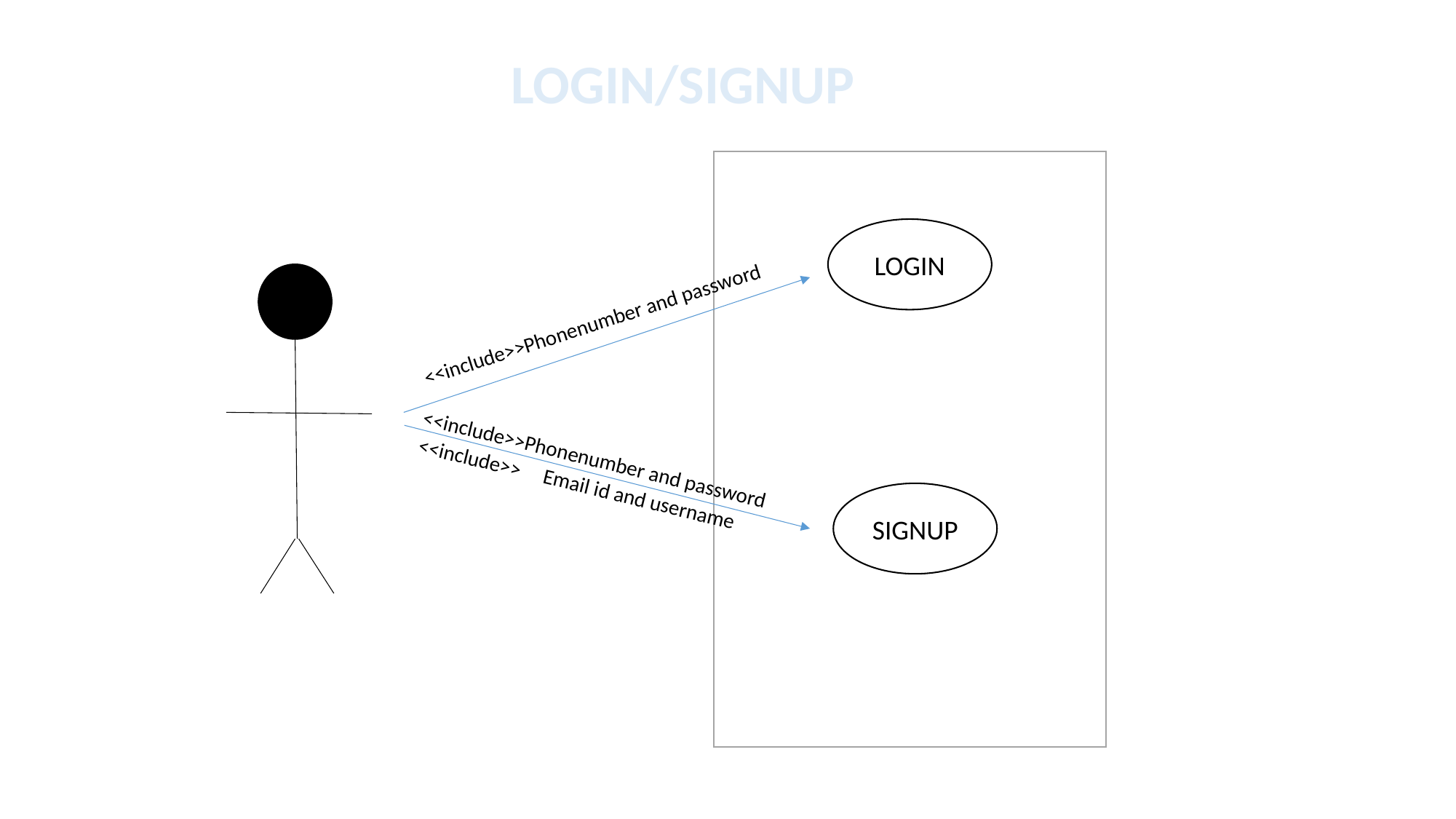

LOGIN/SIGNUP

LOGIN

<<include>>Phonenumber and password
<<include>>Phonenumber and password
<<include>>     Email id and username
SIGNUP